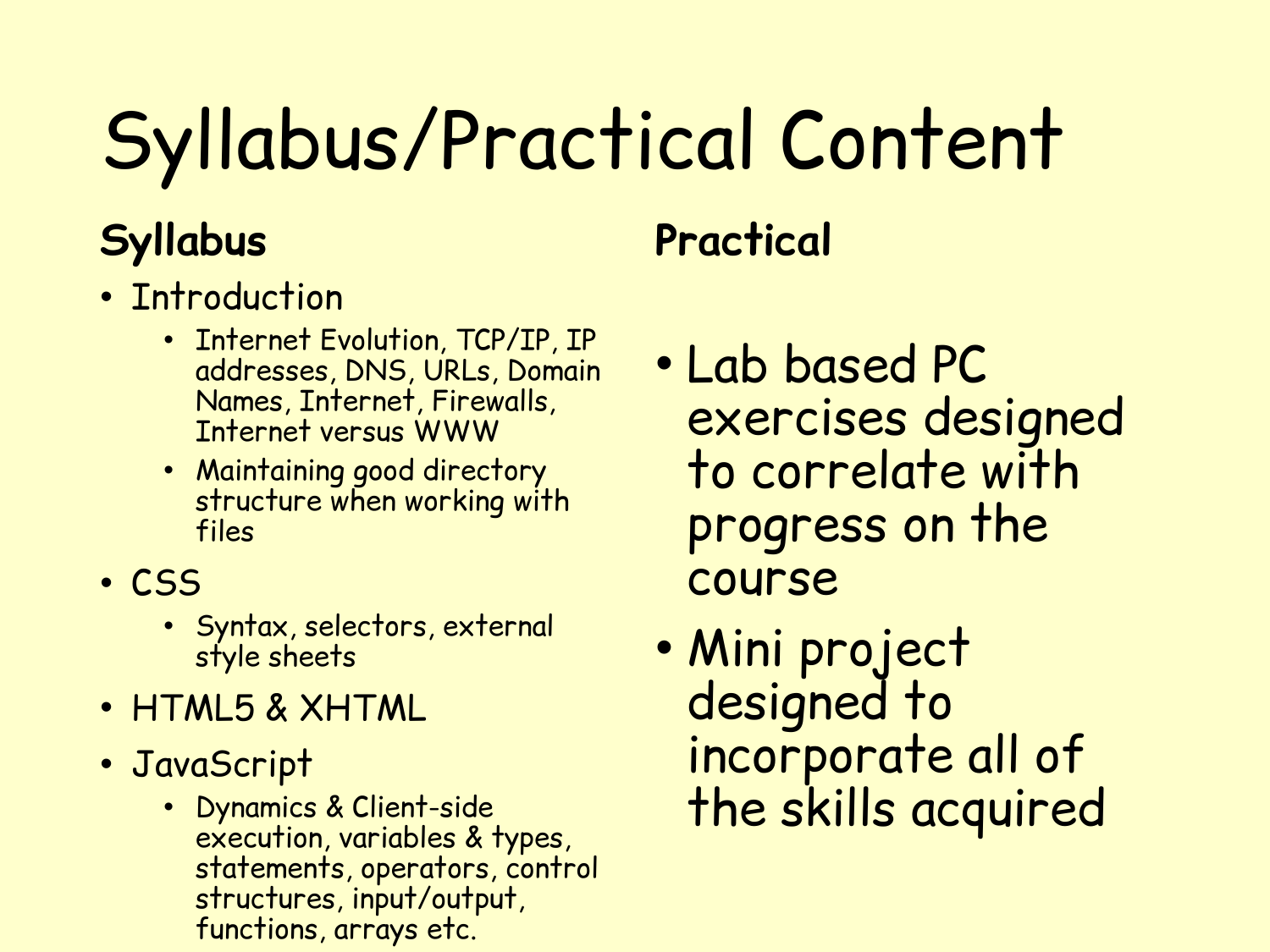

# Syllabus/Practical Content
Syllabus
Practical
Introduction
Internet Evolution, TCP/IP, IP addresses, DNS, URLs, Domain Names, Internet, Firewalls, Internet versus WWW
Maintaining good directory structure when working with files
CSS
Syntax, selectors, external style sheets
HTML5 & XHTML
JavaScript
Dynamics & Client-side execution, variables & types, statements, operators, control structures, input/output, functions, arrays etc.
Lab based PC exercises designed to correlate with progress on the course
Mini project designed to incorporate all of the skills acquired